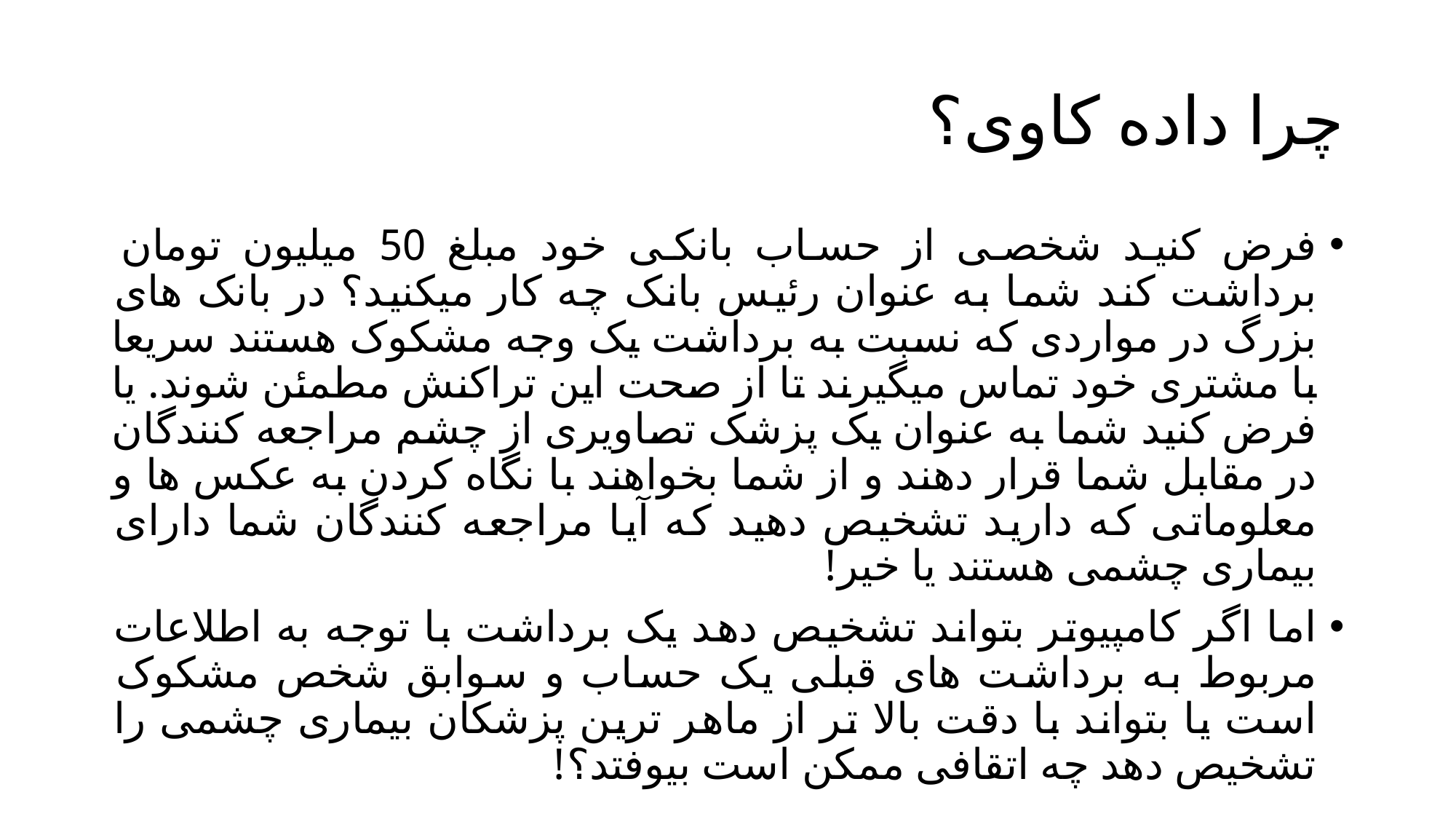

# چرا داده کاوی؟
فرض کنید شخصی از حساب بانکی خود مبلغ 50 میلیون تومان برداشت کند شما به عنوان رئیس بانک چه کار میکنید؟ در بانک های بزرگ در مواردی که نسبت به برداشت یک وجه مشکوک هستند سریعا با مشتری خود تماس میگیرند تا از صحت این تراکنش مطمئن شوند. یا فرض کنید شما به عنوان یک پزشک تصاویری از چشم مراجعه کنندگان در مقابل شما قرار دهند و از شما بخواهند با نگاه کردن به عکس ها و معلوماتی که دارید تشخیص دهید که آیا مراجعه کنندگان شما دارای بیماری چشمی هستند یا خیر!
اما اگر کامپیوتر بتواند تشخیص دهد یک برداشت با توجه به اطلاعات مربوط به برداشت های قبلی یک حساب و سوابق شخص مشکوک است یا بتواند با دقت بالا تر از ماهر ترین پزشکان بیماری چشمی را تشخیص دهد چه اتقافی ممکن است بیوفتد؟!